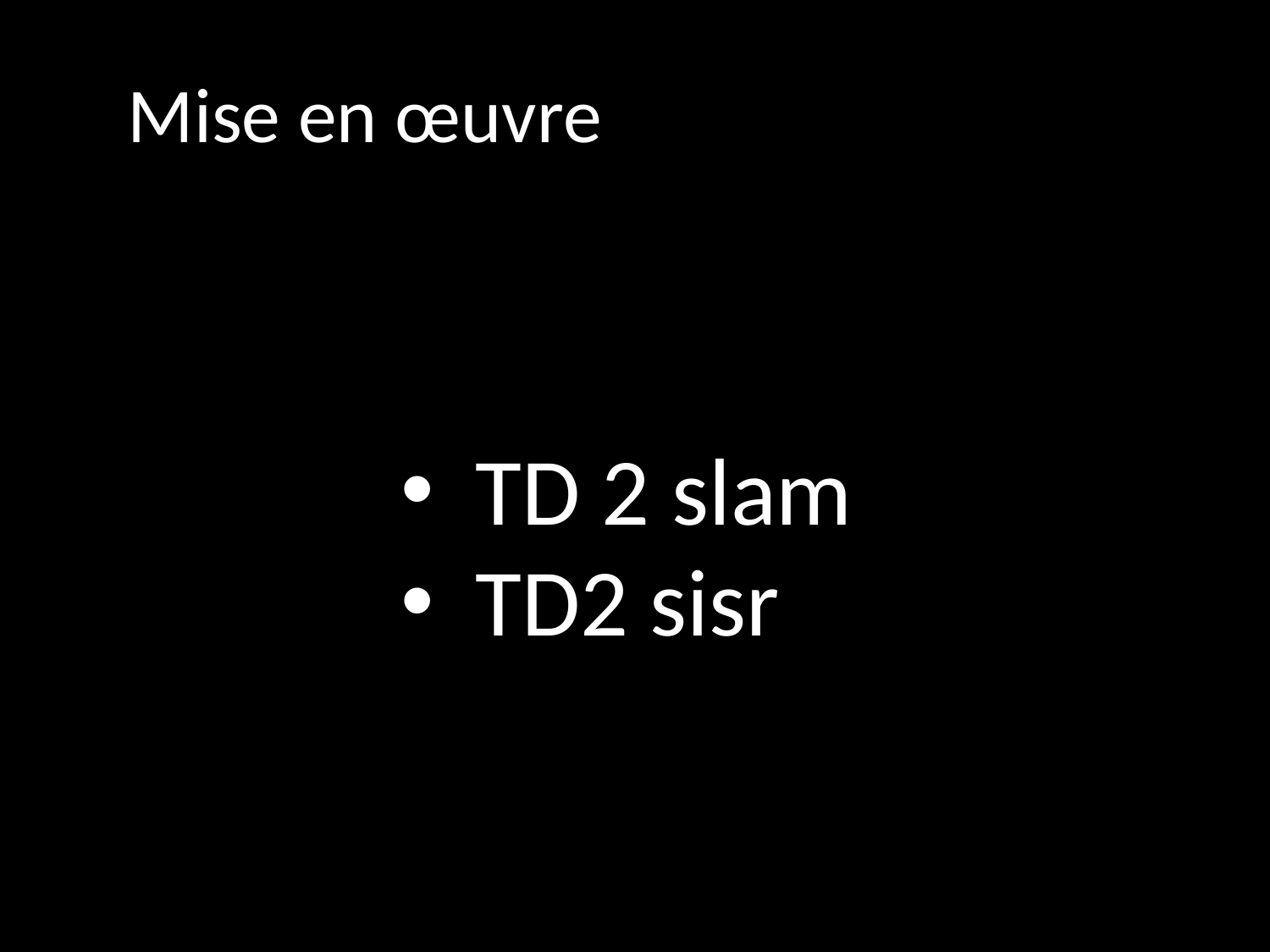

# Mise en œuvre
TD 2 slam
TD2 sisr